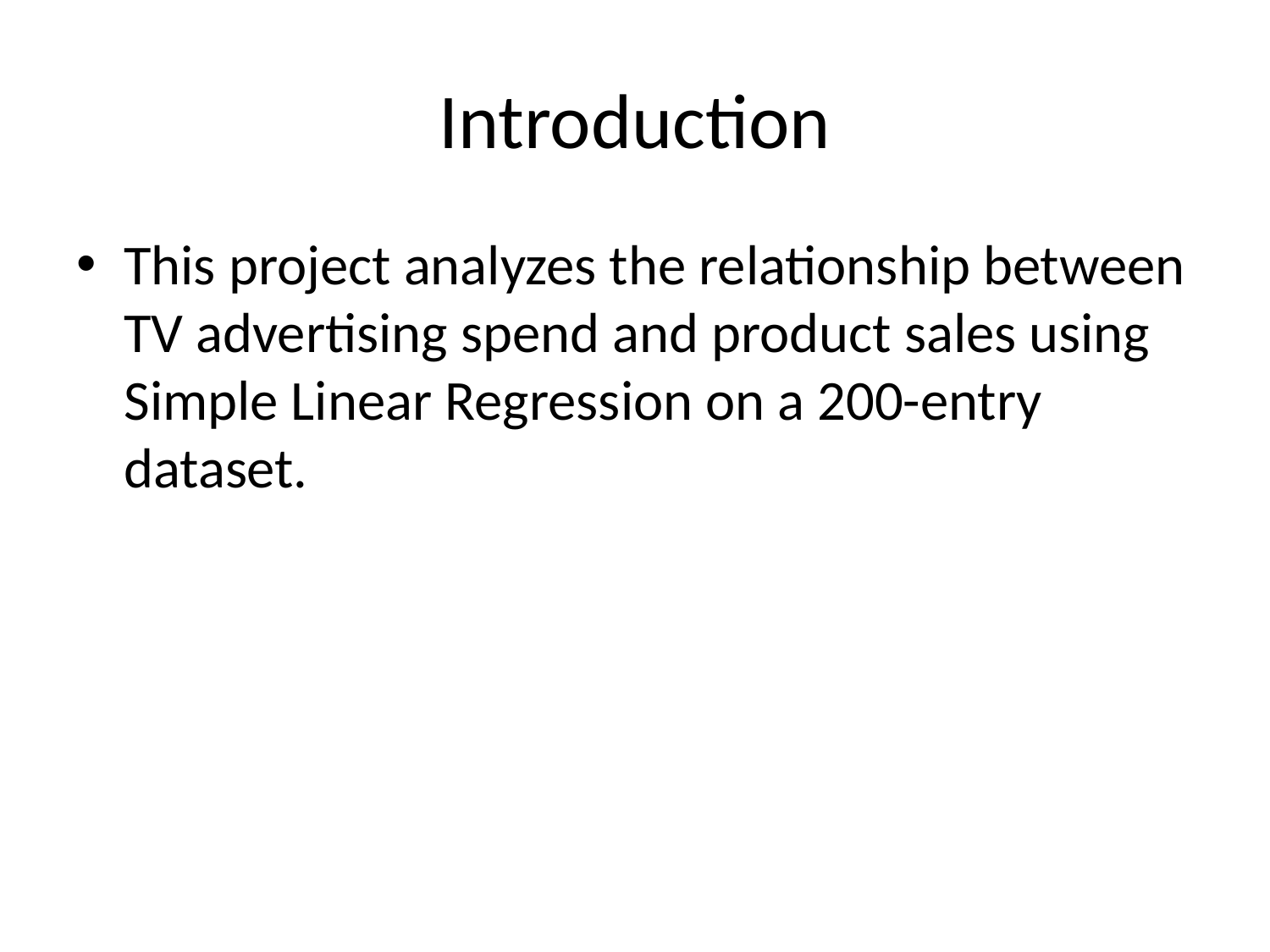

# Introduction
This project analyzes the relationship between TV advertising spend and product sales using Simple Linear Regression on a 200-entry dataset.